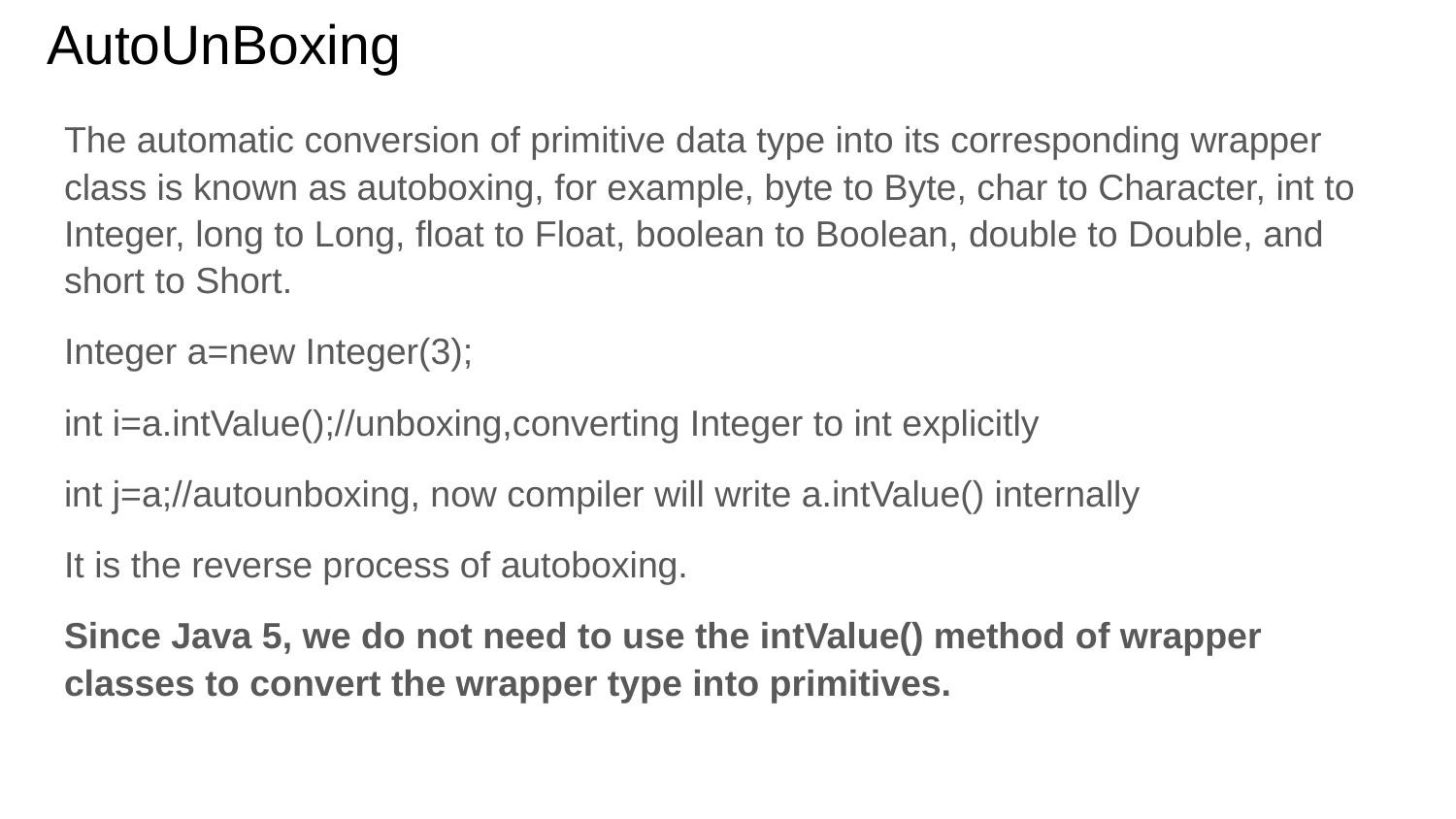

# AutoUnBoxing
The automatic conversion of primitive data type into its corresponding wrapper class is known as autoboxing, for example, byte to Byte, char to Character, int to Integer, long to Long, float to Float, boolean to Boolean, double to Double, and short to Short.
Integer a=new Integer(3);
int i=a.intValue();//unboxing,converting Integer to int explicitly
int j=a;//autounboxing, now compiler will write a.intValue() internally
It is the reverse process of autoboxing.
Since Java 5, we do not need to use the intValue() method of wrapper classes to convert the wrapper type into primitives.